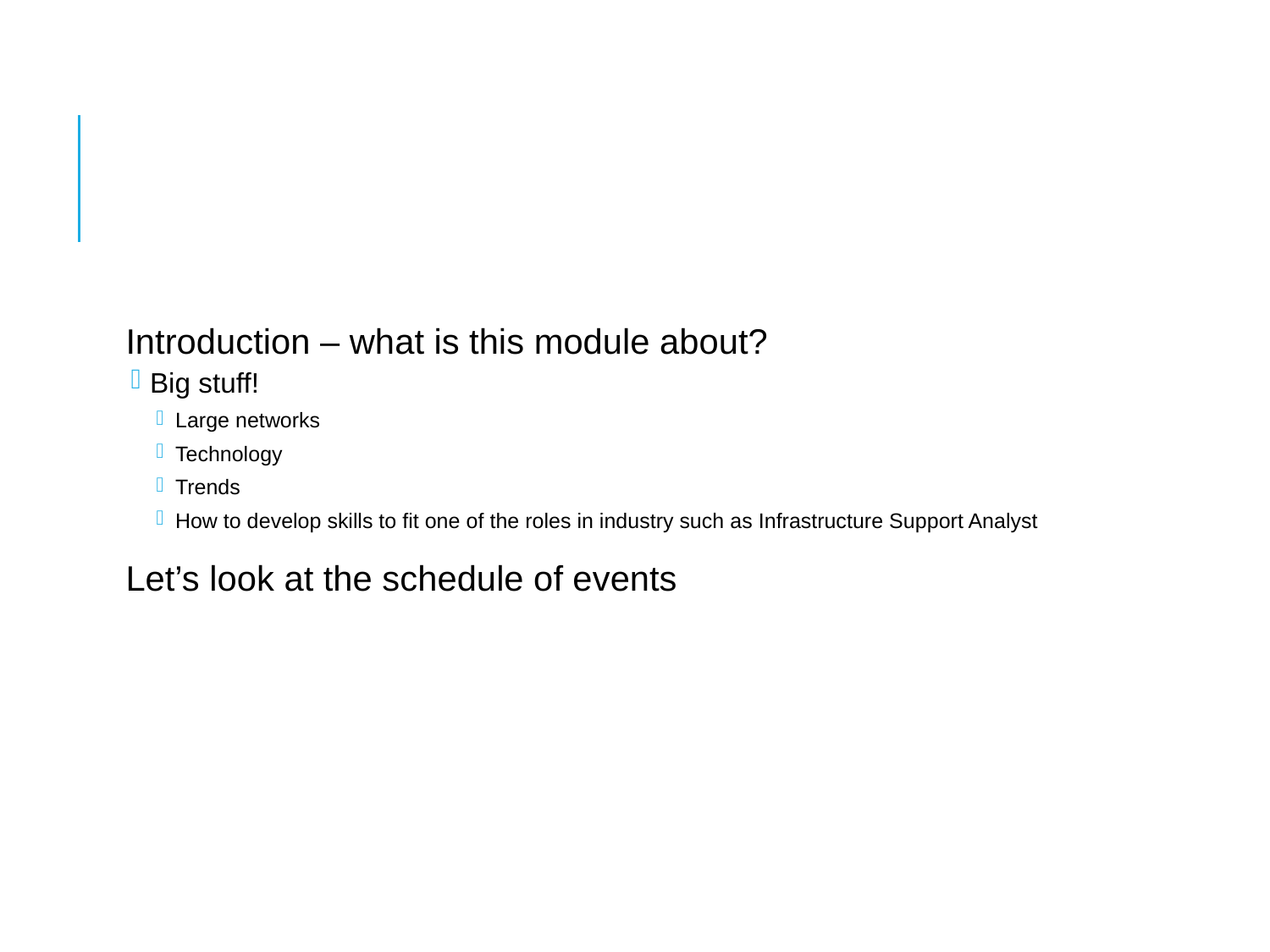

#
Introduction – what is this module about?
Big stuff!
Large networks
Technology
Trends
How to develop skills to fit one of the roles in industry such as Infrastructure Support Analyst
Let’s look at the schedule of events